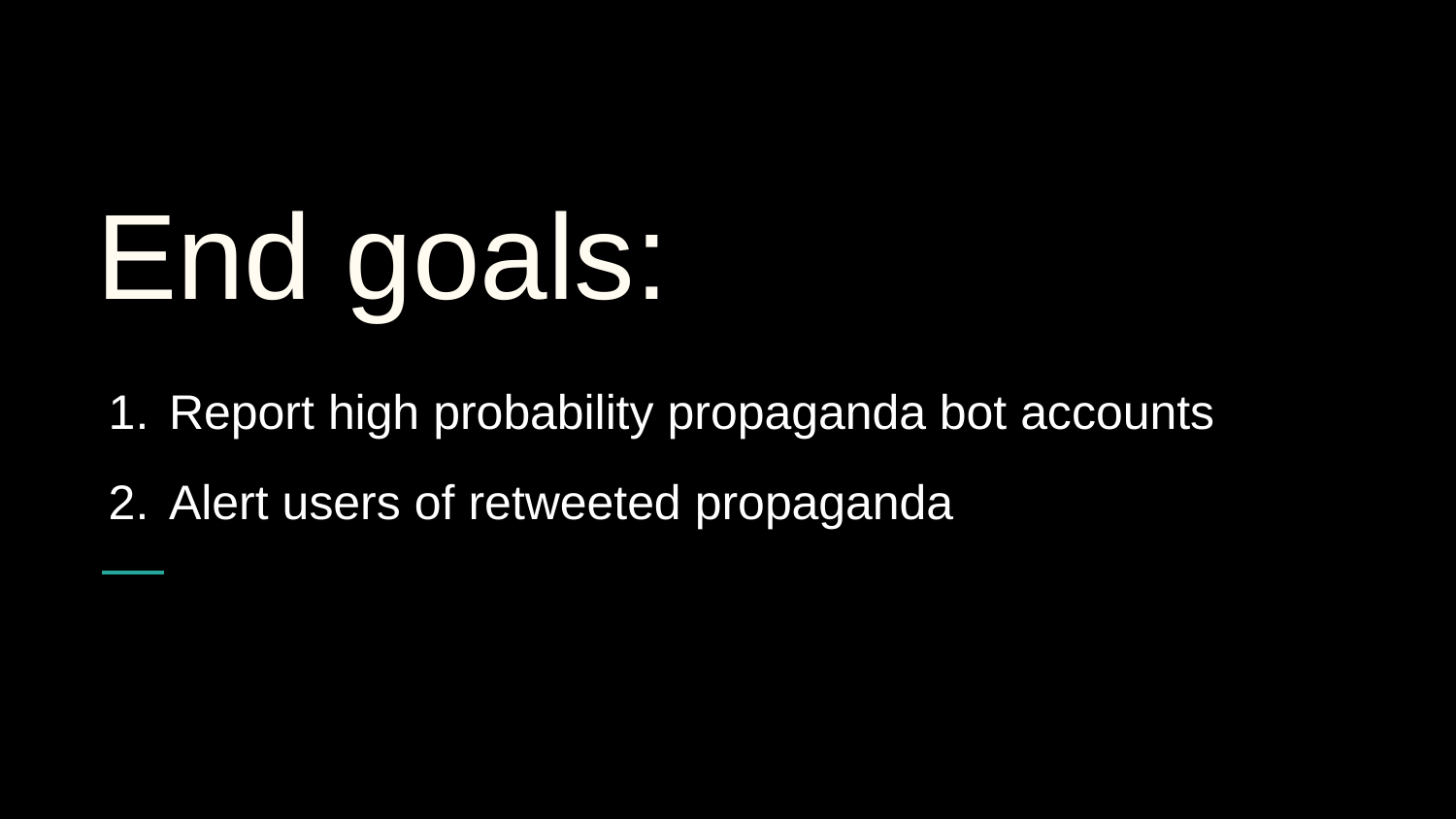

# End goals:

Report high probability propaganda bot accounts
Alert users of retweeted propaganda